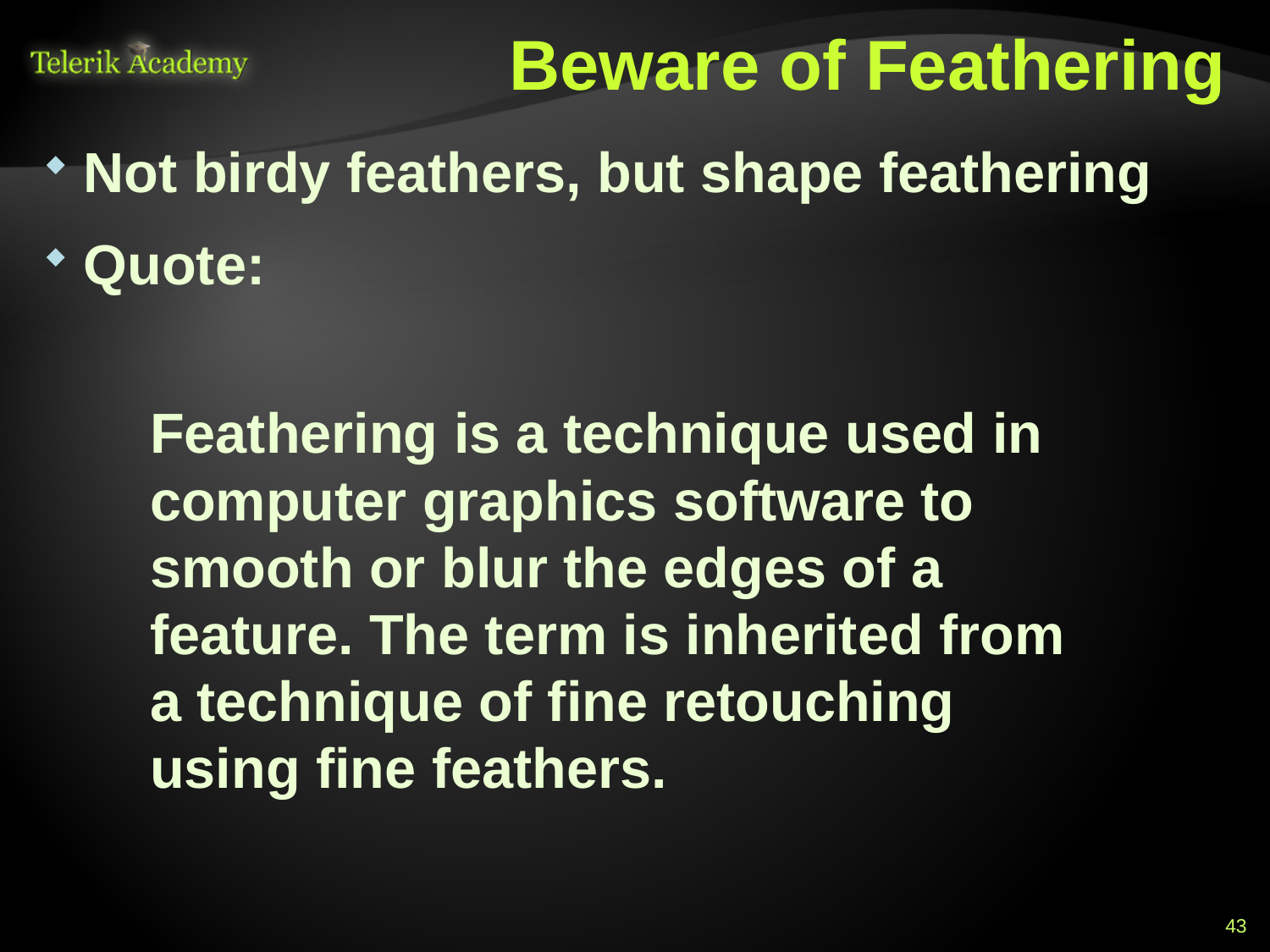

# Beware of Feathering
Not birdy feathers, but shape feathering
Quote:
Feathering is a technique used in computer graphics software to smooth or blur the edges of a feature. The term is inherited from a technique of fine retouching using fine feathers.
43